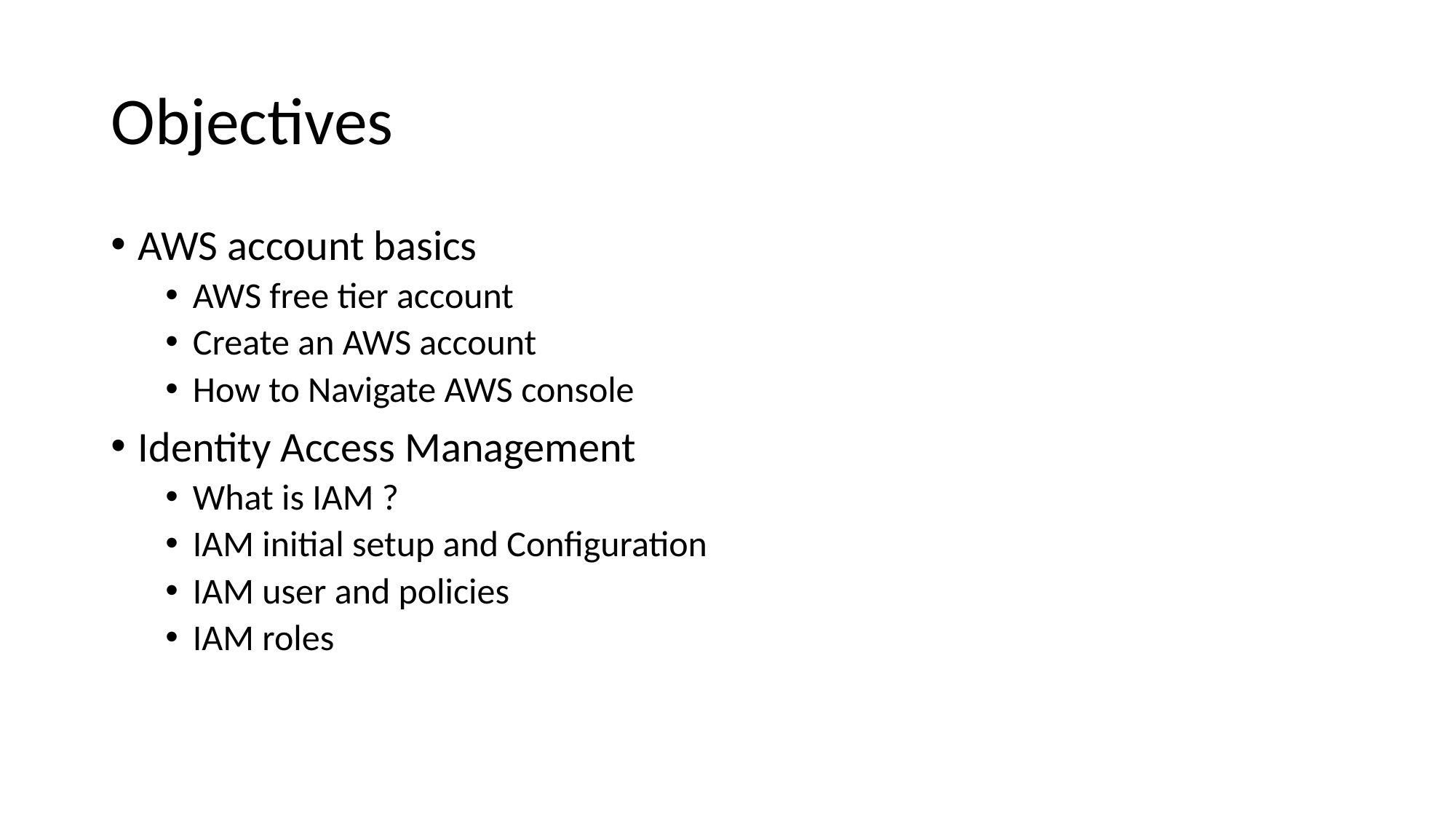

# Objectives
AWS account basics
AWS free tier account
Create an AWS account
How to Navigate AWS console
Identity Access Management
What is IAM ?
IAM initial setup and Configuration
IAM user and policies
IAM roles